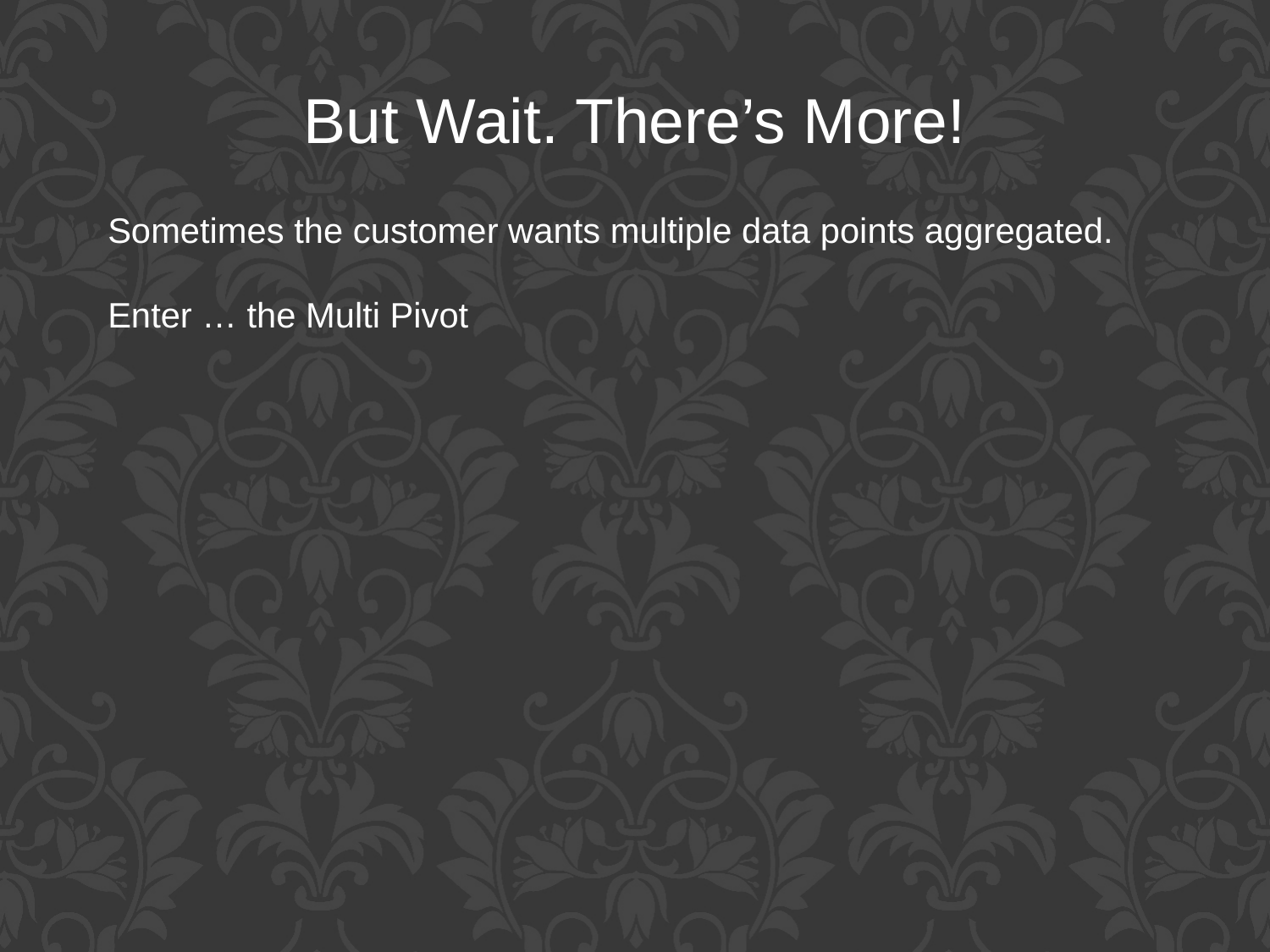

But Wait. There’s More!
Sometimes the customer wants multiple data points aggregated.

Enter … the Multi Pivot